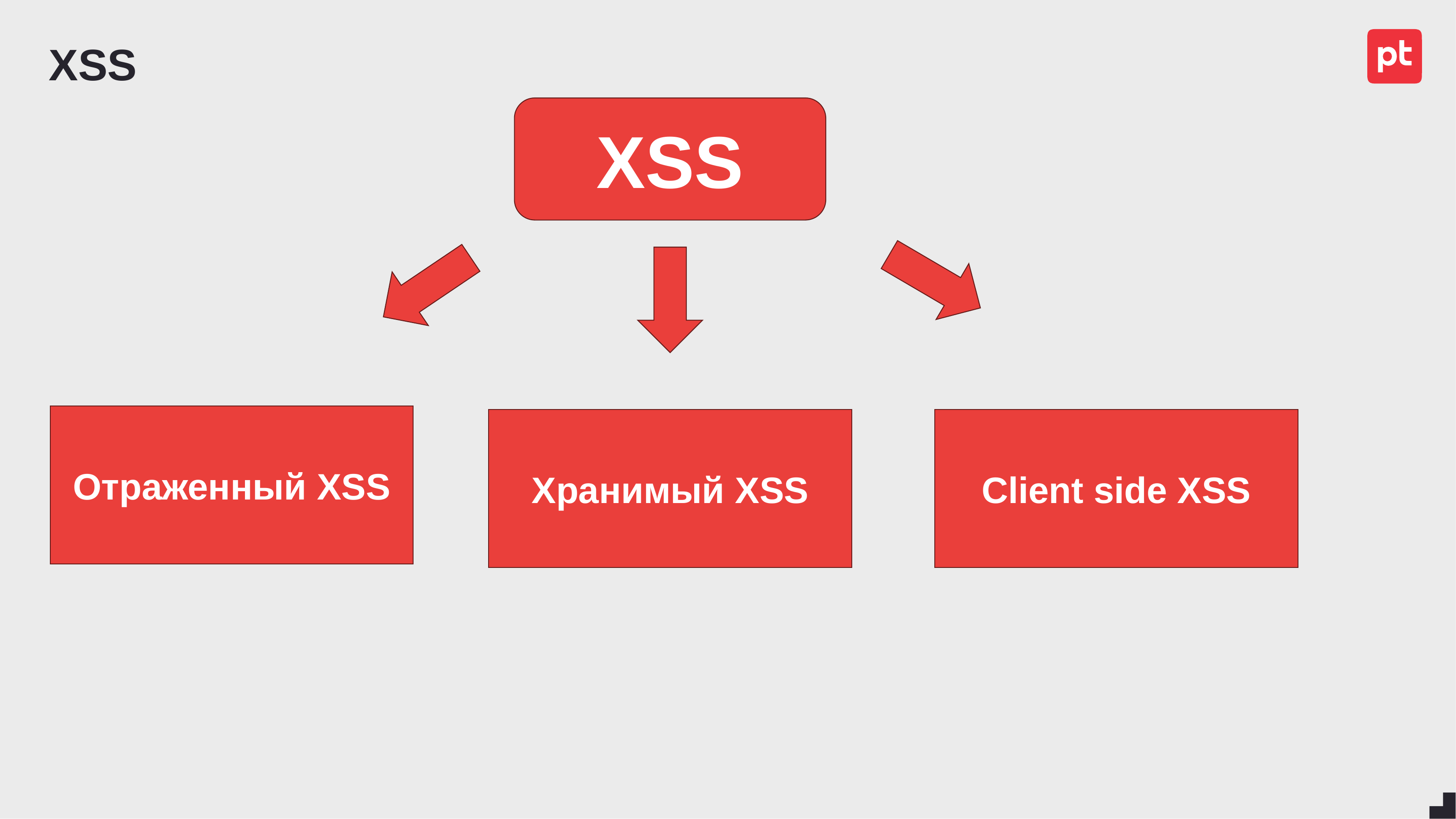

# XSS
XSS

Отраженный XSS
Хранимый XSS
Client side XSS